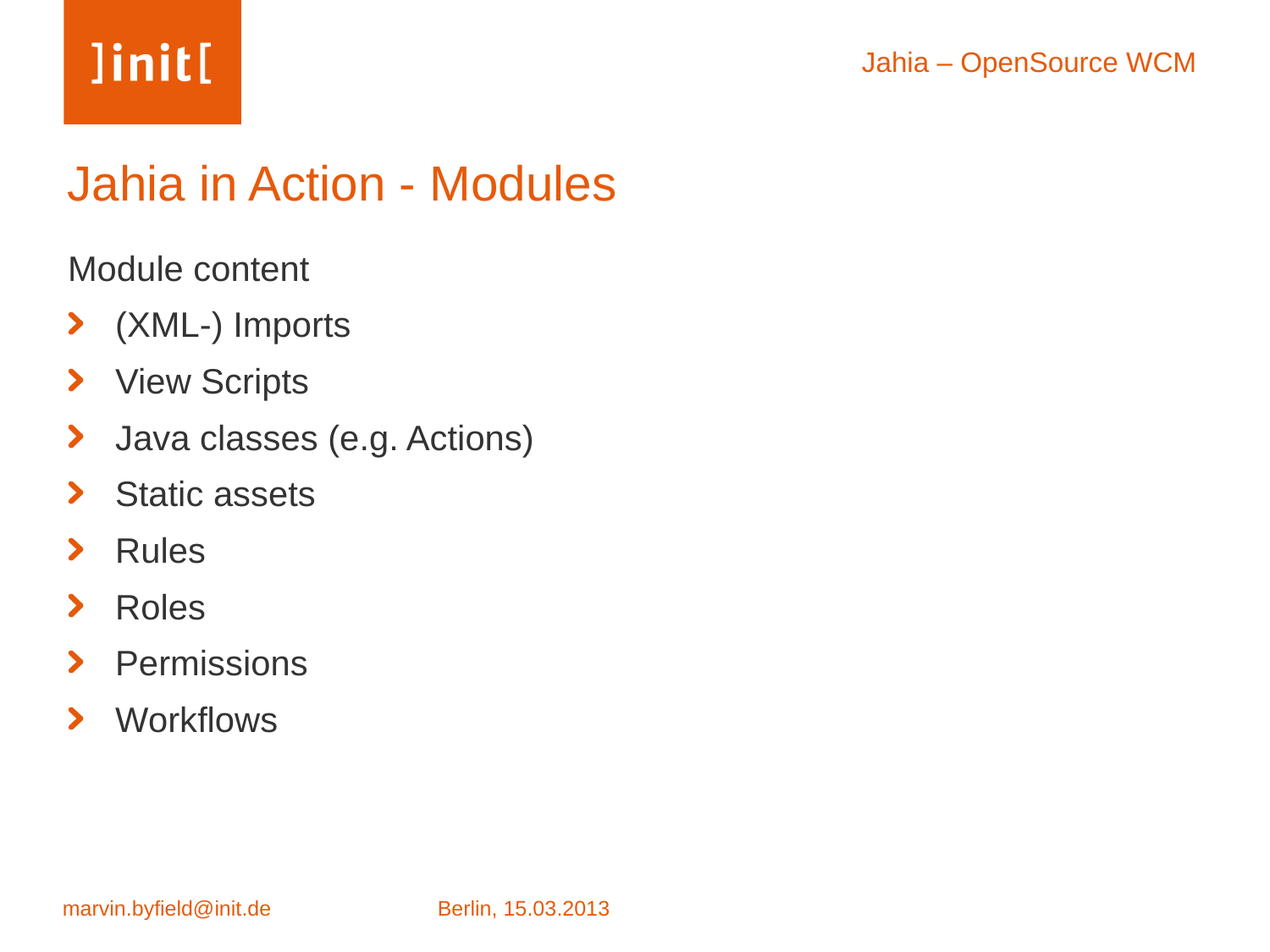

# Jahia in Action - Modules
Module content
(XML-) Imports
View Scripts
Java classes (e.g. Actions)
Static assets
Rules
Roles
Permissions
Workflows

Berlin, 15.03.2013
marvin.byfield@init.de